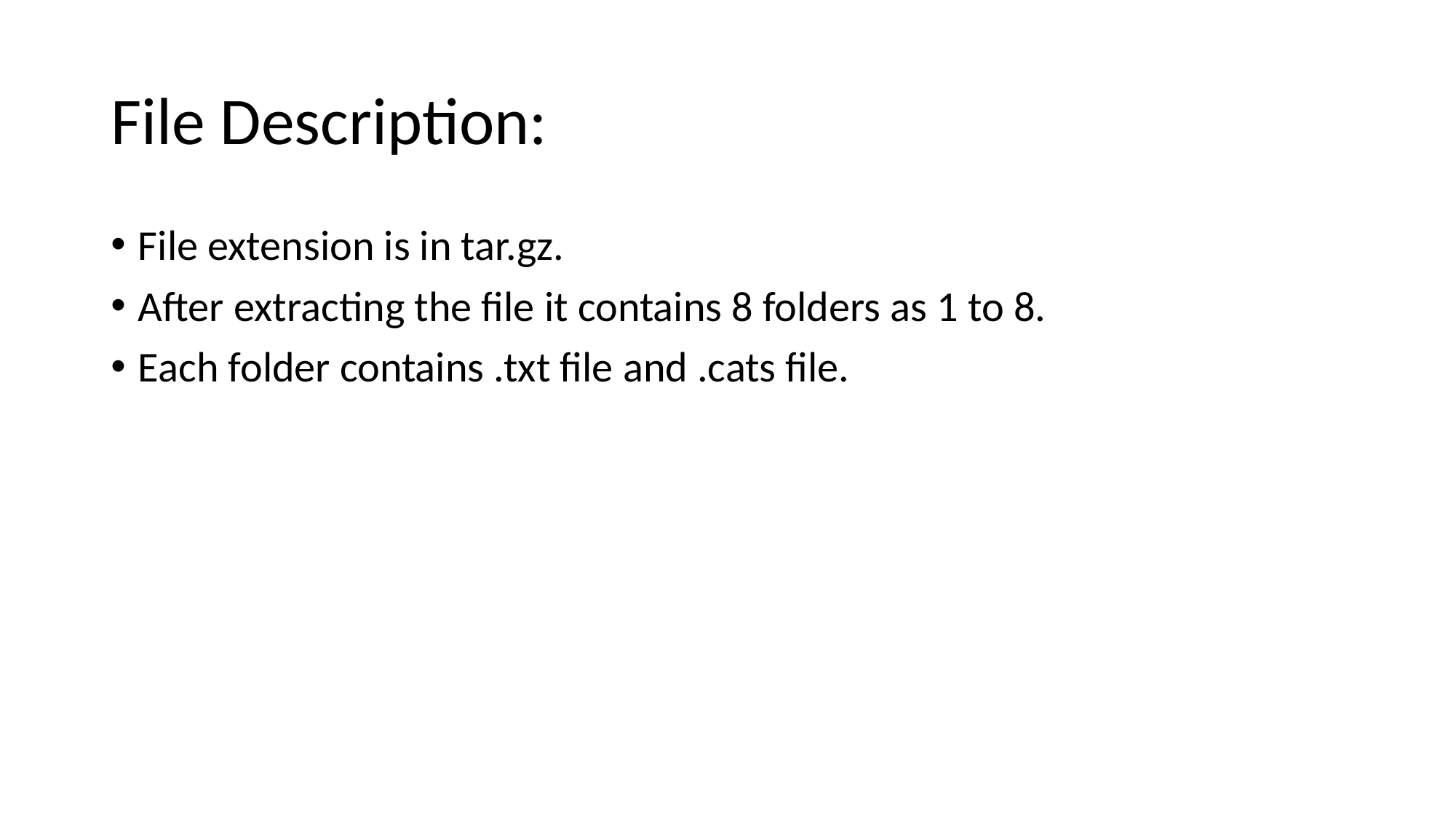

# File Description:
File extension is in tar.gz.
After extracting the file it contains 8 folders as 1 to 8.
Each folder contains .txt file and .cats file.